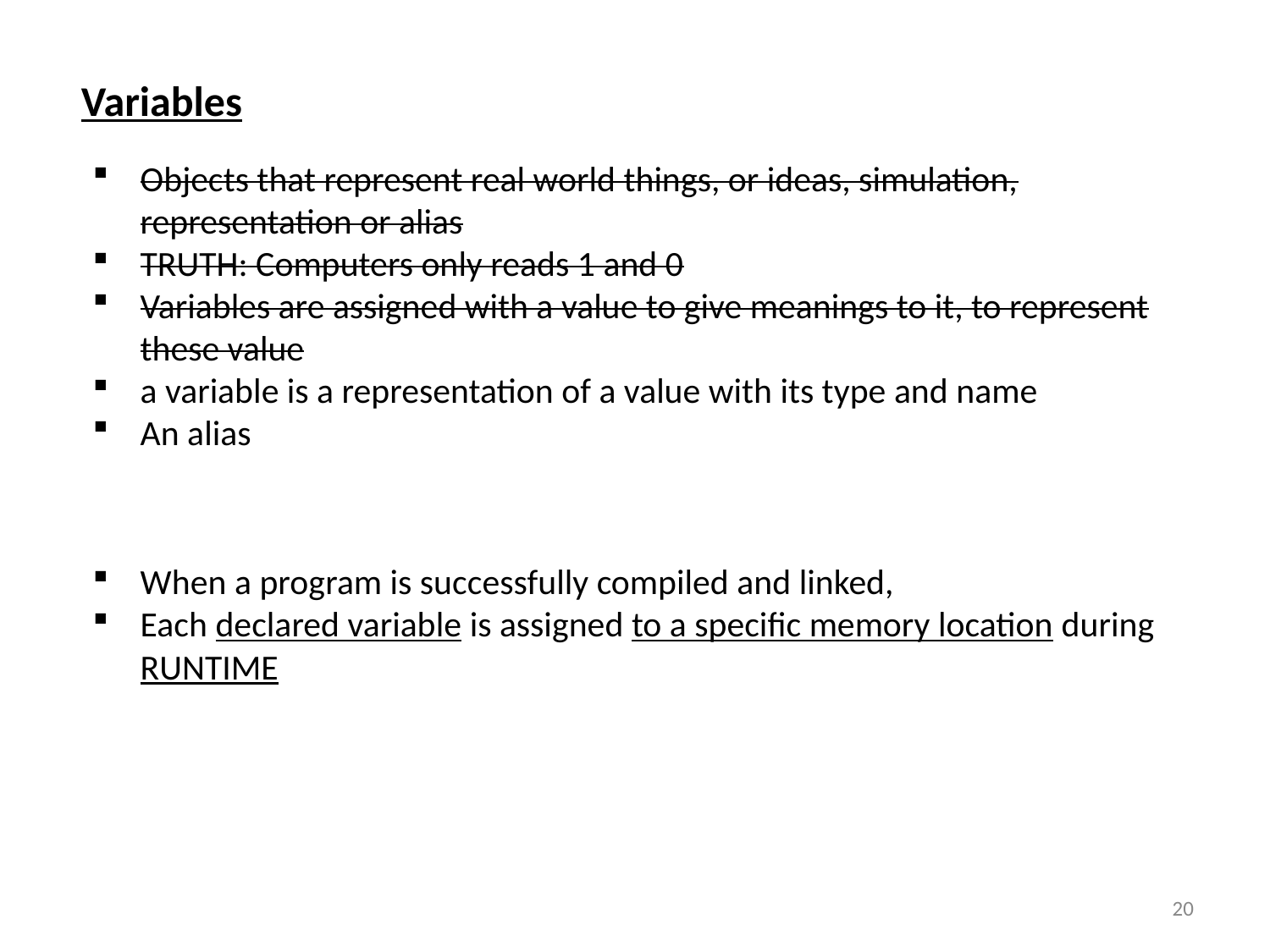

Variables

Objects that represent real world things, or ideas, simulation, representation or alias
TRUTH: Computers only reads 1 and 0
Variables are assigned with a value to give meanings to it, to represent these value
a variable is a representation of a value with its type and name
An alias
When a program is successfully compiled and linked,
Each declared variable is assigned to a specific memory location during RUNTIME
20